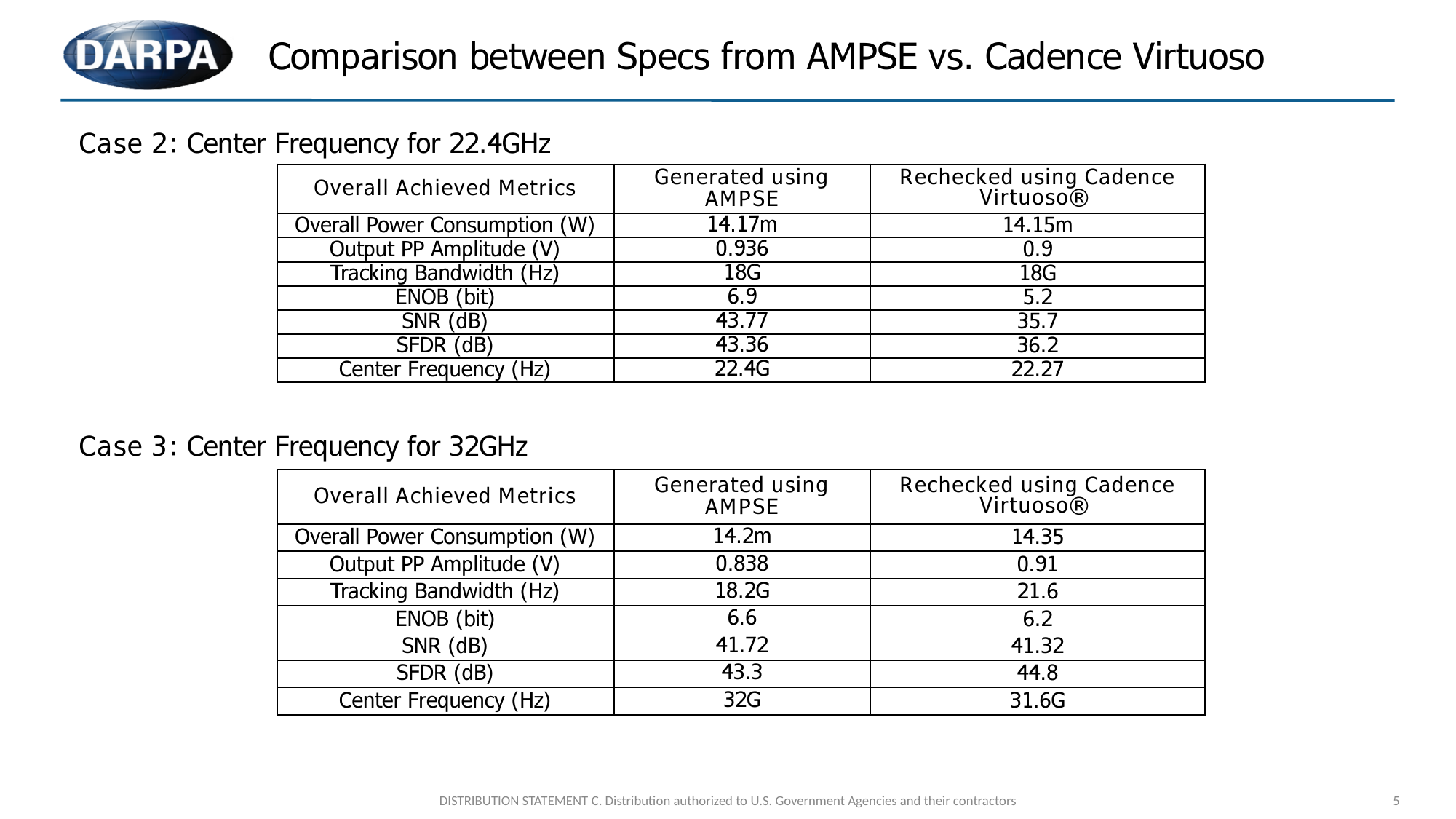

# Comparison between Specs from AMPSE vs. Cadence Virtuoso
Case 2: Center Frequency for 22.4GHz
| Overall Achieved Metrics | Generated using AMPSE | Rechecked using Cadence Virtuoso® |
| --- | --- | --- |
| Overall Power Consumption (W) | 14.17m | 14.15m |
| Output PP Amplitude (V) | 0.936 | 0.9 |
| Tracking Bandwidth (Hz) | 18G | 18G |
| ENOB (bit) | 6.9 | 5.2 |
| SNR (dB) | 43.77 | 35.7 |
| SFDR (dB) | 43.36 | 36.2 |
| Center Frequency (Hz) | 22.4G | 22.27 |
Case 3: Center Frequency for 32GHz
| Overall Achieved Metrics | Generated using AMPSE | Rechecked using Cadence Virtuoso® |
| --- | --- | --- |
| Overall Power Consumption (W) | 14.2m | 14.35 |
| Output PP Amplitude (V) | 0.838 | 0.91 |
| Tracking Bandwidth (Hz) | 18.2G | 21.6 |
| ENOB (bit) | 6.6 | 6.2 |
| SNR (dB) | 41.72 | 41.32 |
| SFDR (dB) | 43.3 | 44.8 |
| Center Frequency (Hz) | 32G | 31.6G |
DISTRIBUTION STATEMENT C. Distribution authorized to U.S. Government Agencies and their contractors
5